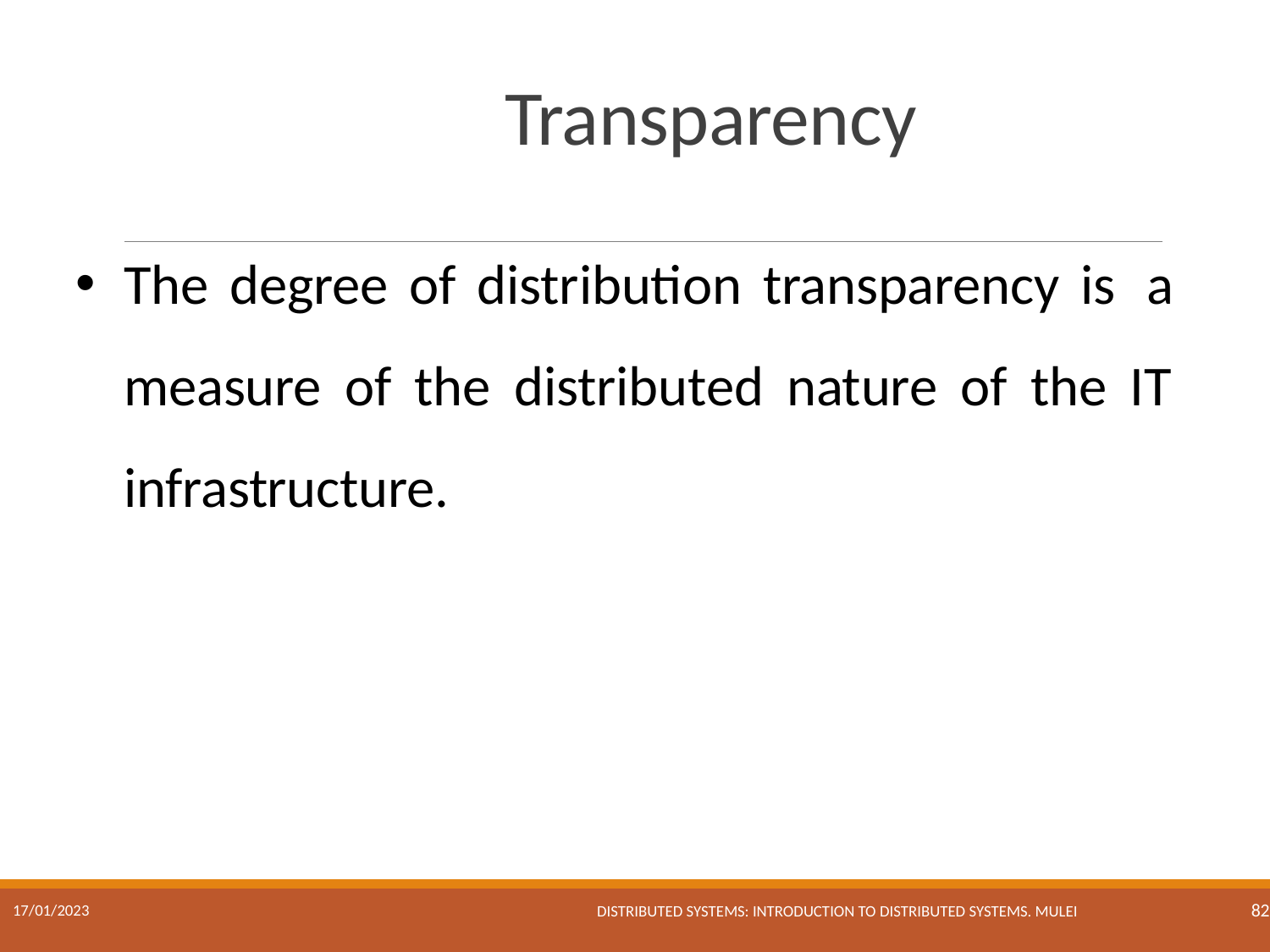

# Transparency
The degree of distribution transparency is a  measure of the distributed nature of the IT  infrastructure.
Distributed Systems: Introduction to Distributed Systems. Mulei
17/01/2023
82